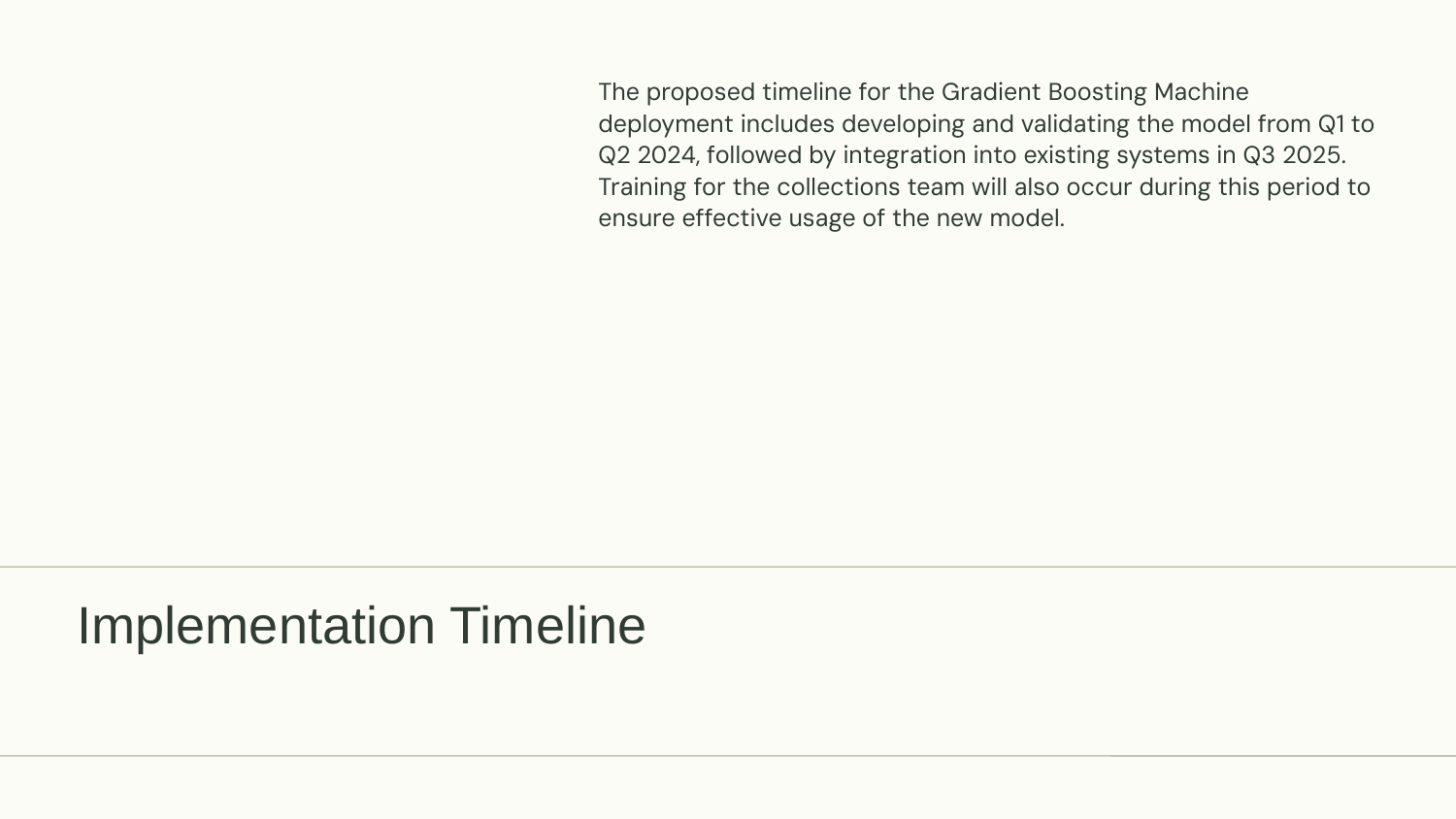

The proposed timeline for the Gradient Boosting Machine deployment includes developing and validating the model from Q1 to Q2 2024, followed by integration into existing systems in Q3 2025. Training for the collections team will also occur during this period to ensure effective usage of the new model.
Implementation Timeline